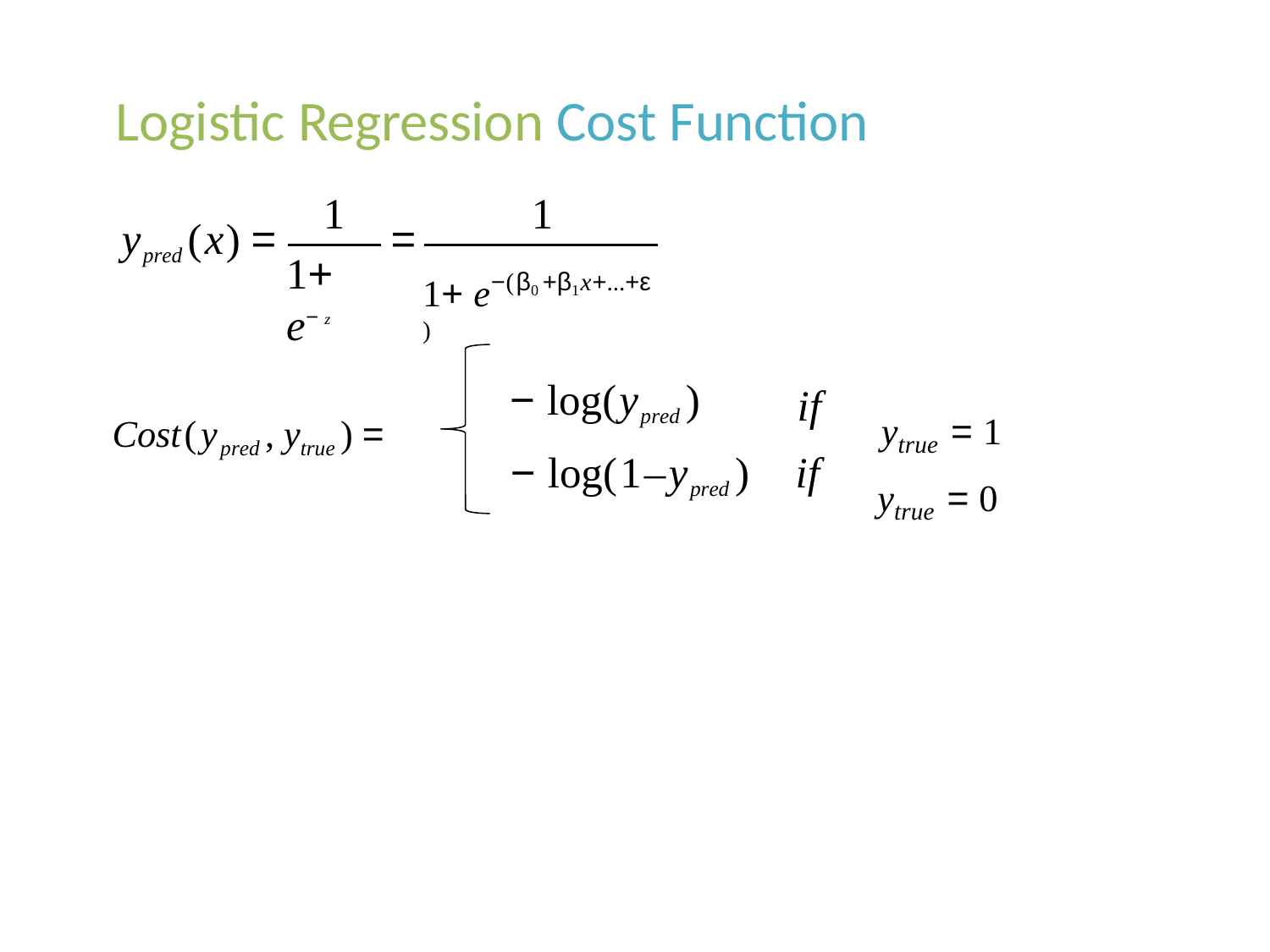

Logistic Regression Cost Function
1	1
ypred (x) =
=
1+ e−(β0 +β1x+...+ε )

1+ e− z

− log(ypred )
if
Cost(ypred , ytrue ) =
ytrue  = 1

ytrue  = 0
− log(1–ypred )
if